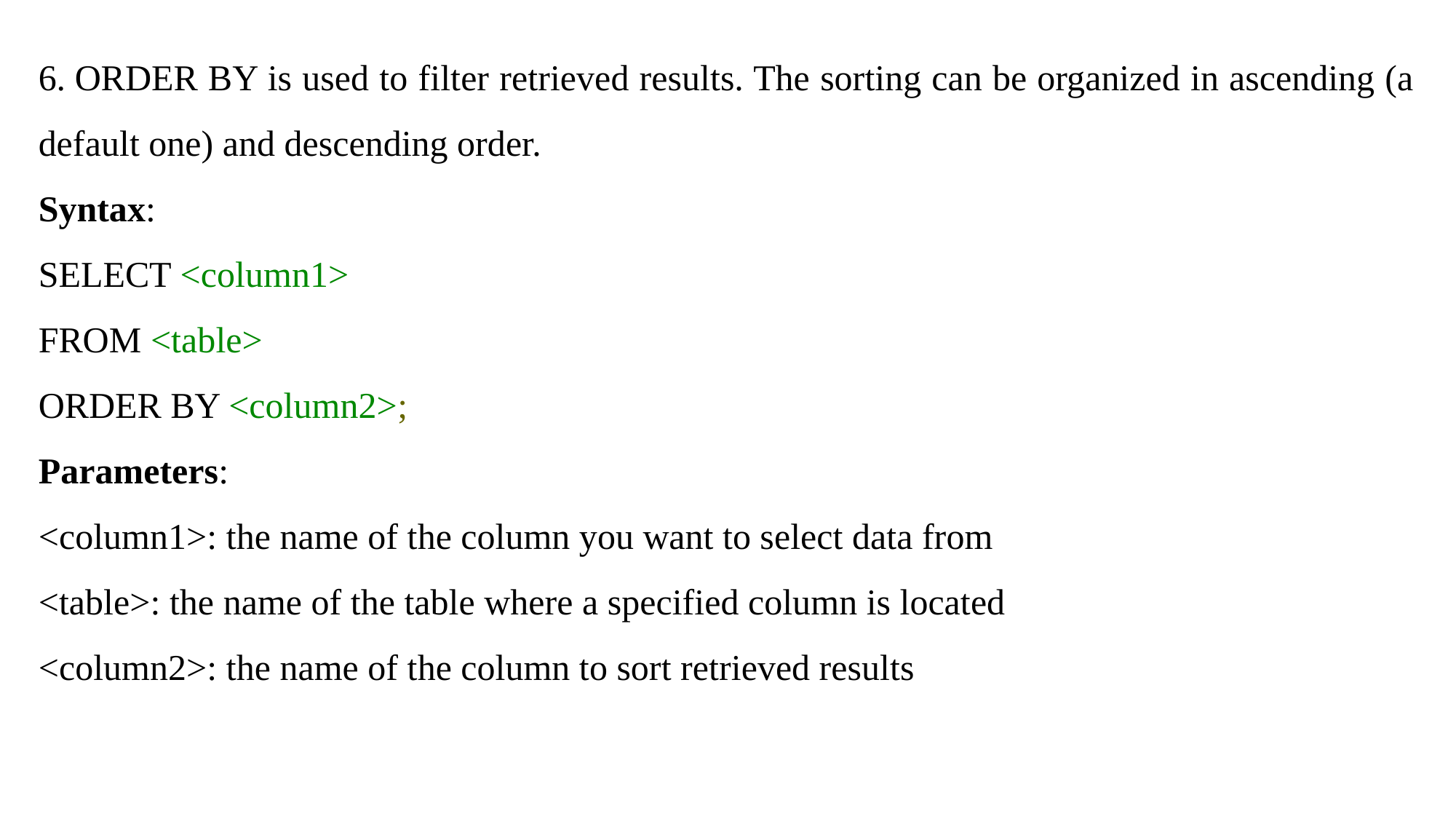

6. ORDER BY is used to filter retrieved results. The sorting can be organized in ascending (a default one) and descending order.
Syntax:
SELECT <column1>
FROM <table>
ORDER BY <column2>;
Parameters:
<column1>: the name of the column you want to select data from
<table>: the name of the table where a specified column is located
<column2>: the name of the column to sort retrieved results